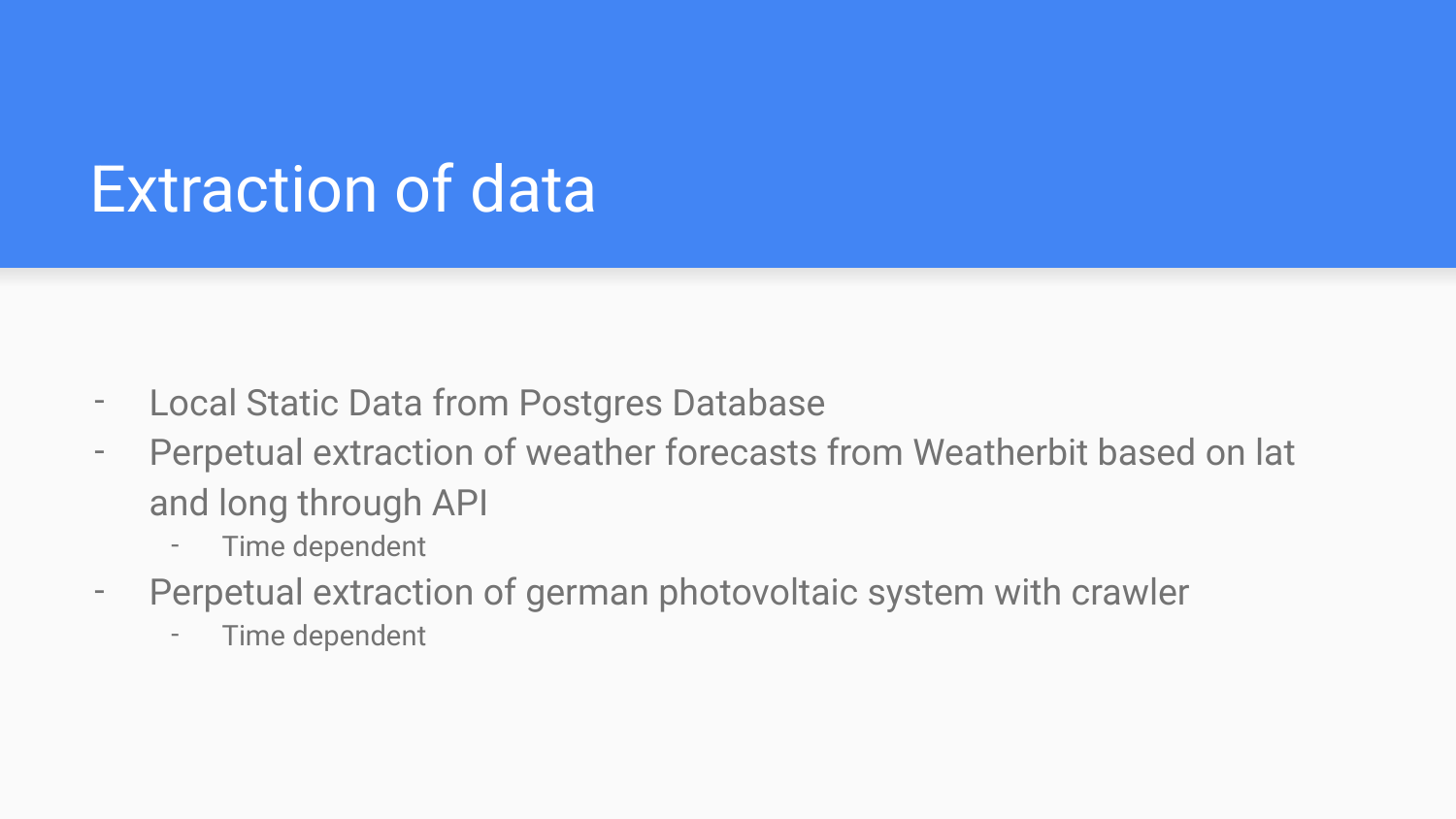

# Extraction of data
Local Static Data from Postgres Database
Perpetual extraction of weather forecasts from Weatherbit based on lat and long through API
Time dependent
Perpetual extraction of german photovoltaic system with crawler
Time dependent